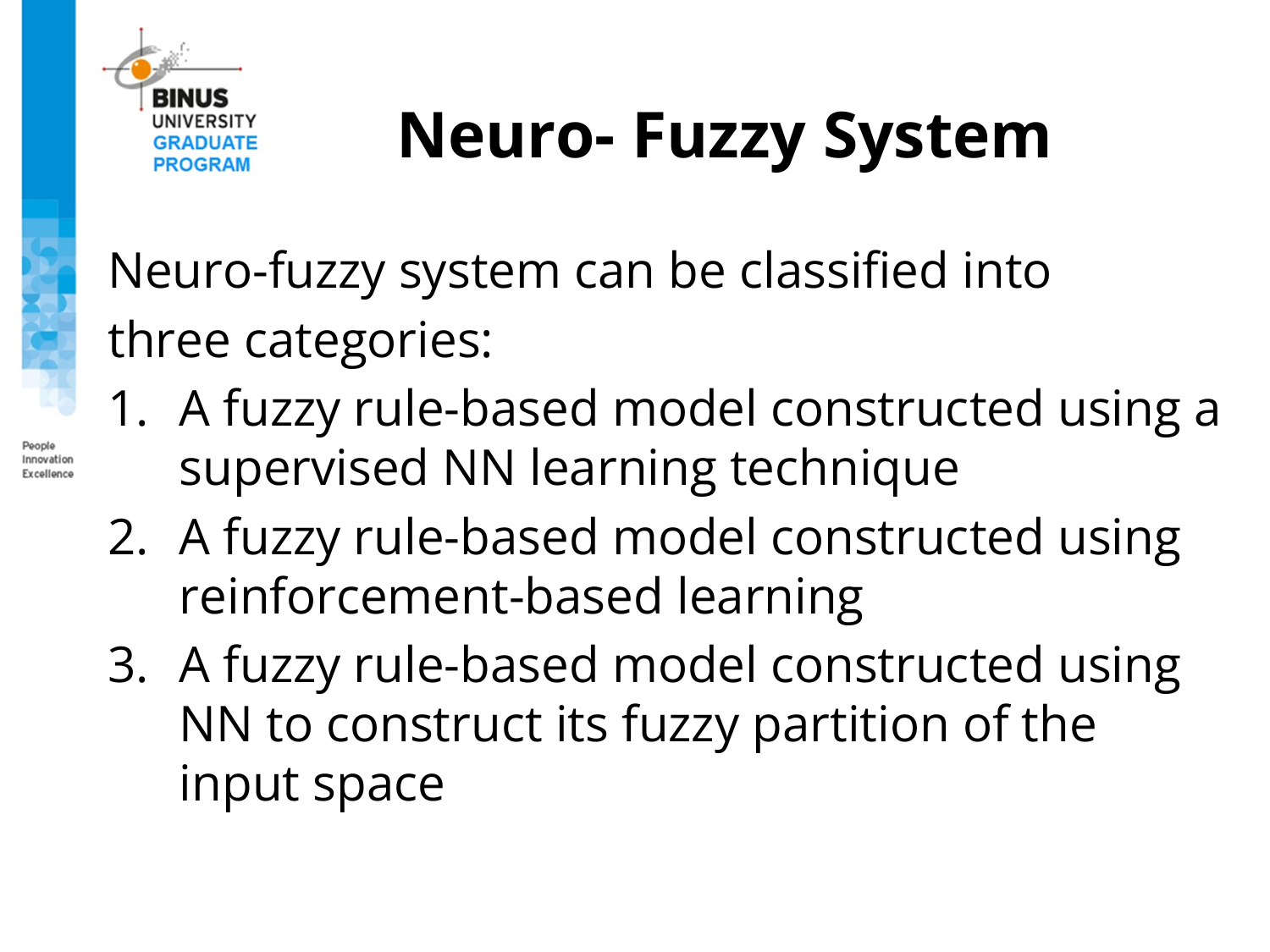

# Neuro- Fuzzy System
Neuro-fuzzy system can be classified into
three categories:
A fuzzy rule-based model constructed using a supervised NN learning technique
A fuzzy rule-based model constructed using reinforcement-based learning
A fuzzy rule-based model constructed using NN to construct its fuzzy partition of the input space